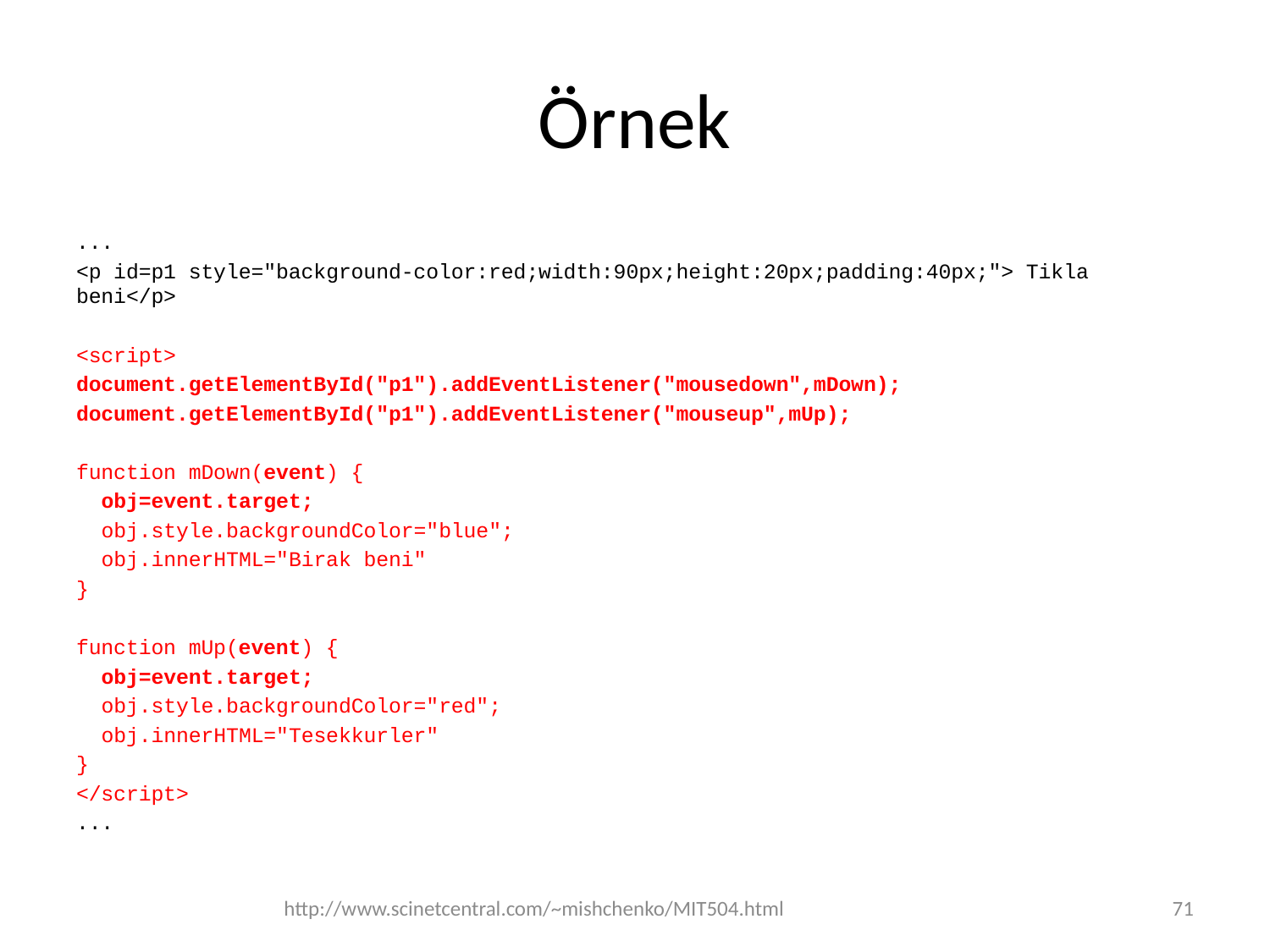

# Örnek
...
<p id=p1 style="background-color:red;width:90px;height:20px;padding:40px;"> Tikla beni</p>

<script>
document.getElementById("p1").addEventListener("mousedown",mDown);
document.getElementById("p1").addEventListener("mouseup",mUp);

function mDown(event) {
  obj=event.target;
  obj.style.backgroundColor="blue";
  obj.innerHTML="Birak beni"
}

function mUp(event) {
  obj=event.target;
  obj.style.backgroundColor="red";
  obj.innerHTML="Tesekkurler"
}
</script>
...
http://www.scinetcentral.com/~mishchenko/MIT504.html
71